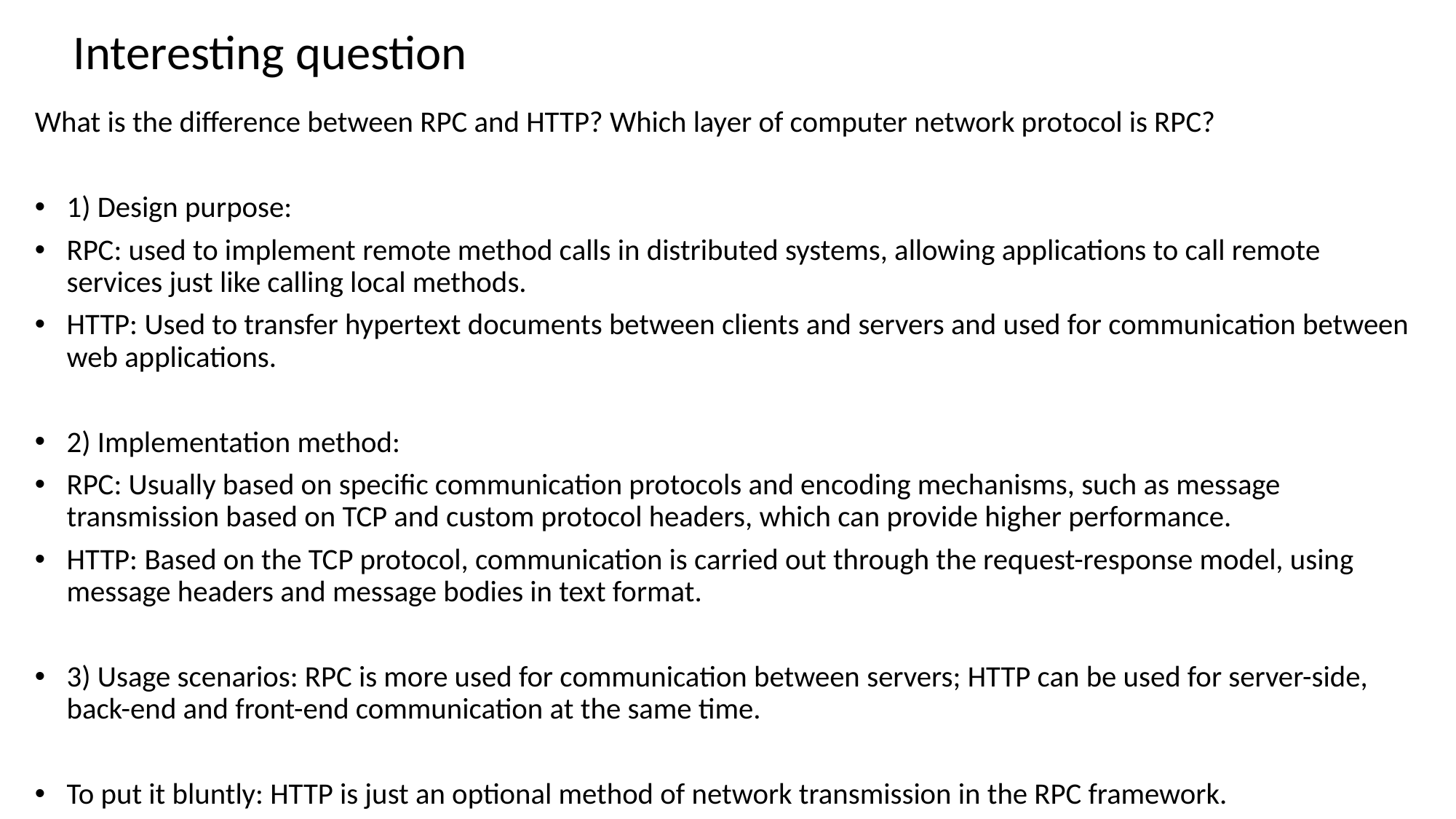

# Interesting question
What is the difference between RPC and HTTP? Which layer of computer network protocol is RPC?

1) Design purpose:
RPC: used to implement remote method calls in distributed systems, allowing applications to call remote services just like calling local methods.
HTTP: Used to transfer hypertext documents between clients and servers and used for communication between web applications.

2) Implementation method:
RPC: Usually based on specific communication protocols and encoding mechanisms, such as message transmission based on TCP and custom protocol headers, which can provide higher performance.
HTTP: Based on the TCP protocol, communication is carried out through the request-response model, using message headers and message bodies in text format.

3) Usage scenarios: RPC is more used for communication between servers; HTTP can be used for server-side, back-end and front-end communication at the same time.

To put it bluntly: HTTP is just an optional method of network transmission in the RPC framework.